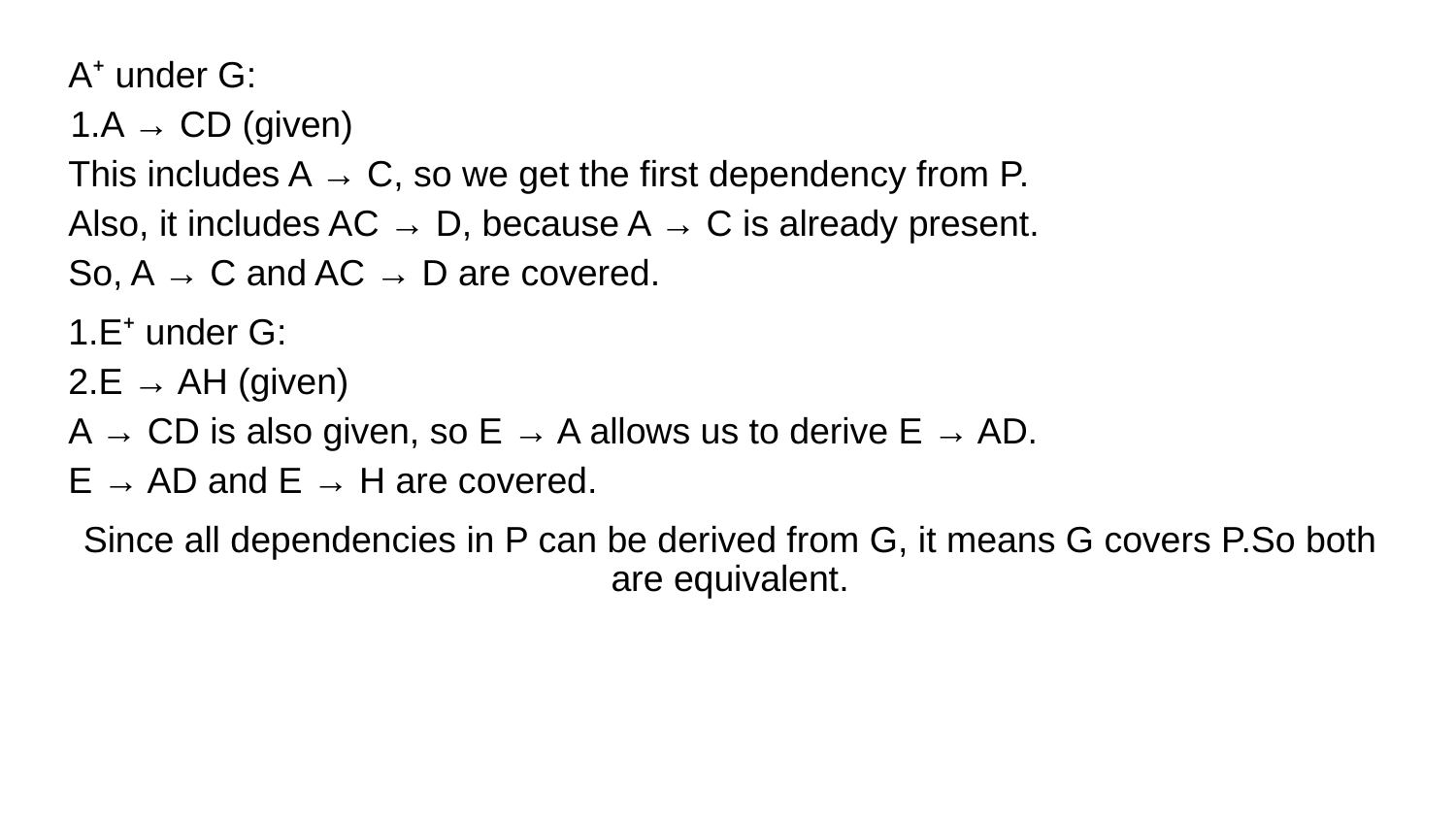

A⁺ under G:
1.A → CD (given)
This includes A → C, so we get the first dependency from P.
Also, it includes AC → D, because A → C is already present.
So, A → C and AC → D are covered.
1.E⁺ under G:
2.E → AH (given)
A → CD is also given, so E → A allows us to derive E → AD.
E → AD and E → H are covered.
Since all dependencies in P can be derived from G, it means G covers P.So both are equivalent.